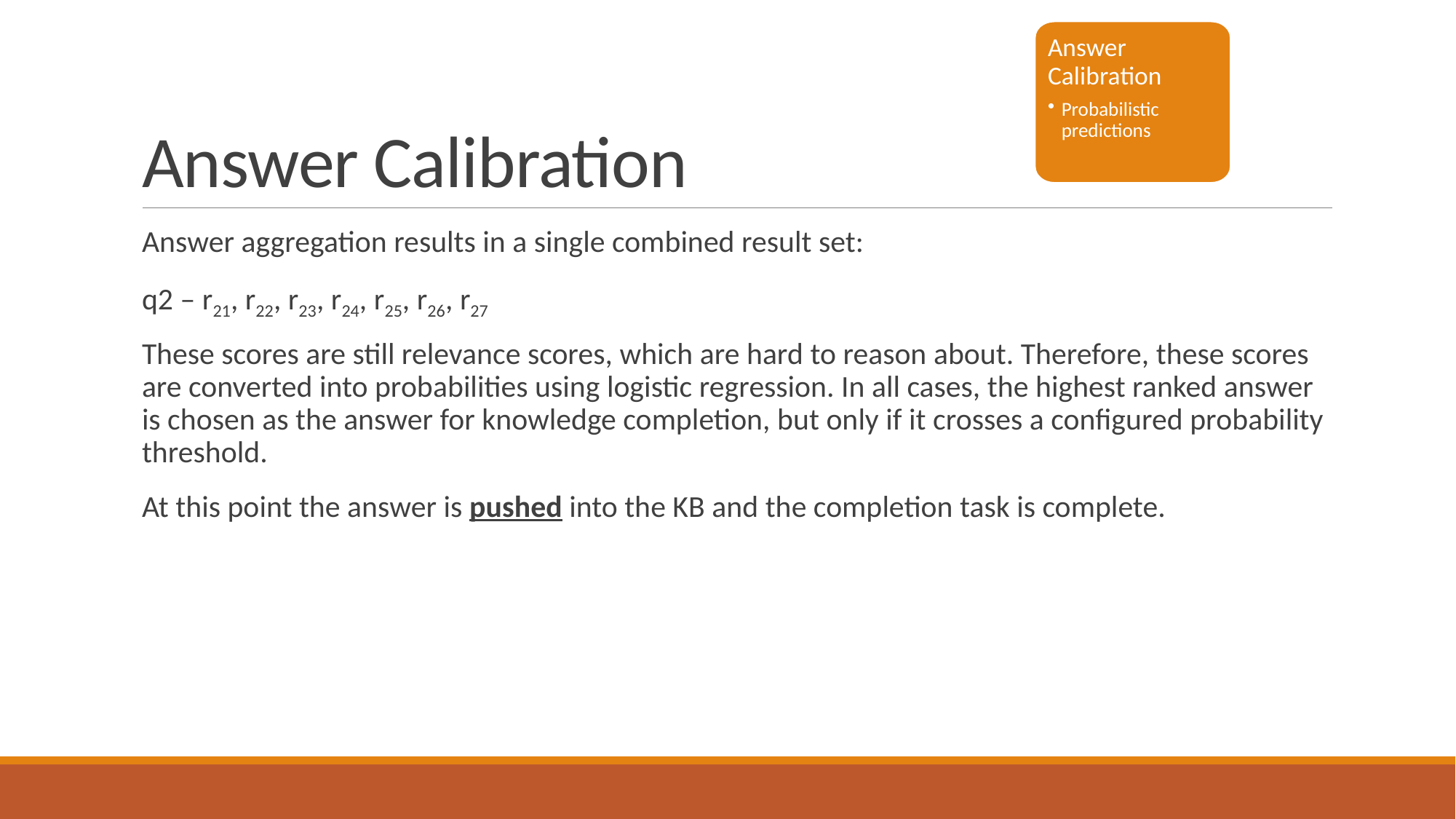

Answer Calibration
Probabilistic predictions
# Answer Calibration
Answer aggregation results in a single combined result set:
q2 – r21, r22, r23, r24, r25, r26, r27
These scores are still relevance scores, which are hard to reason about. Therefore, these scores are converted into probabilities using logistic regression. In all cases, the highest ranked answer is chosen as the answer for knowledge completion, but only if it crosses a configured probability threshold.
At this point the answer is pushed into the KB and the completion task is complete.